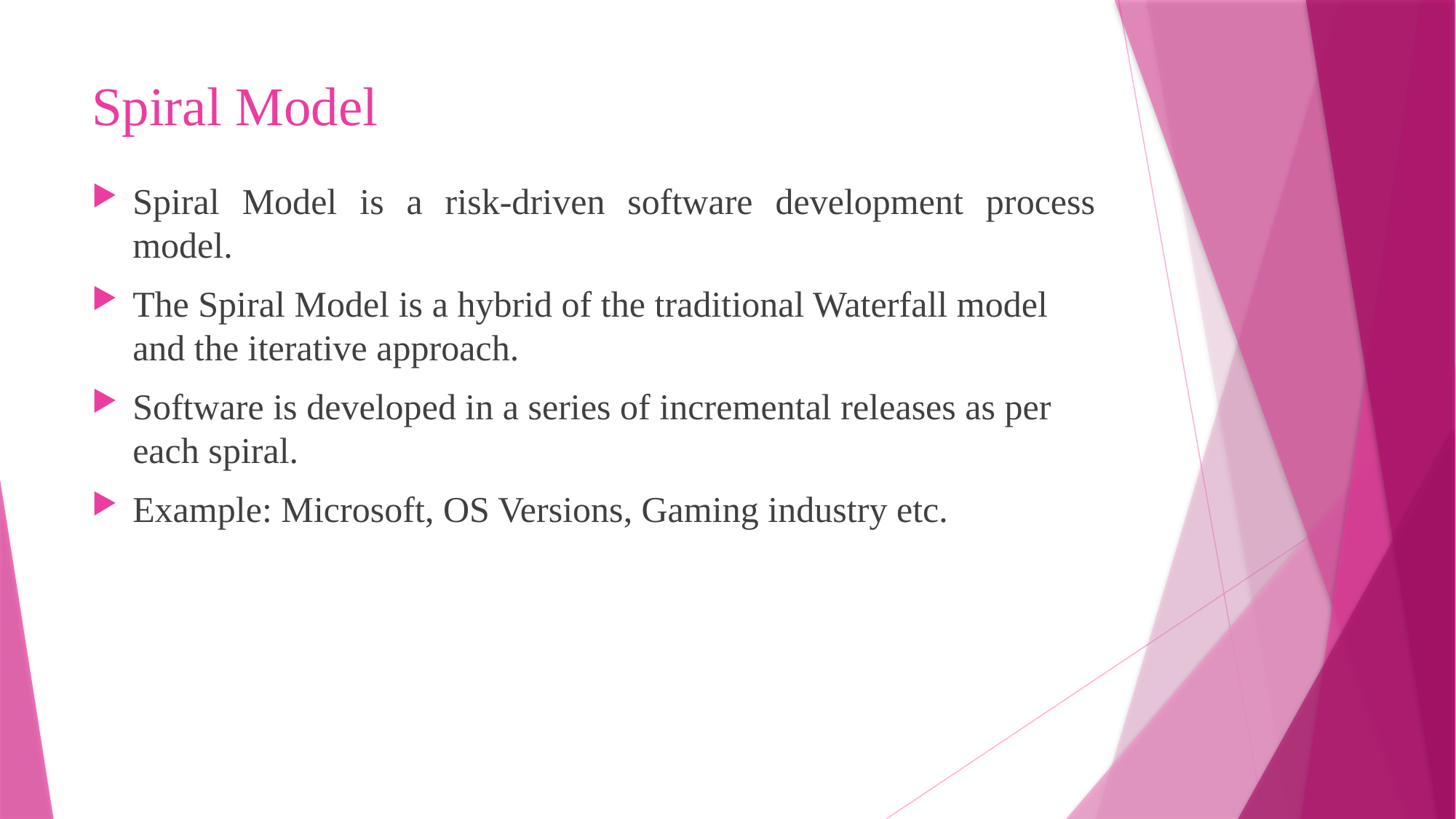

# Spiral Model
Spiral Model is a risk-driven software development process model.
The Spiral Model is a hybrid of the traditional Waterfall model and the iterative approach.
Software is developed in a series of incremental releases as per each spiral.
Example: Microsoft, OS Versions, Gaming industry etc.